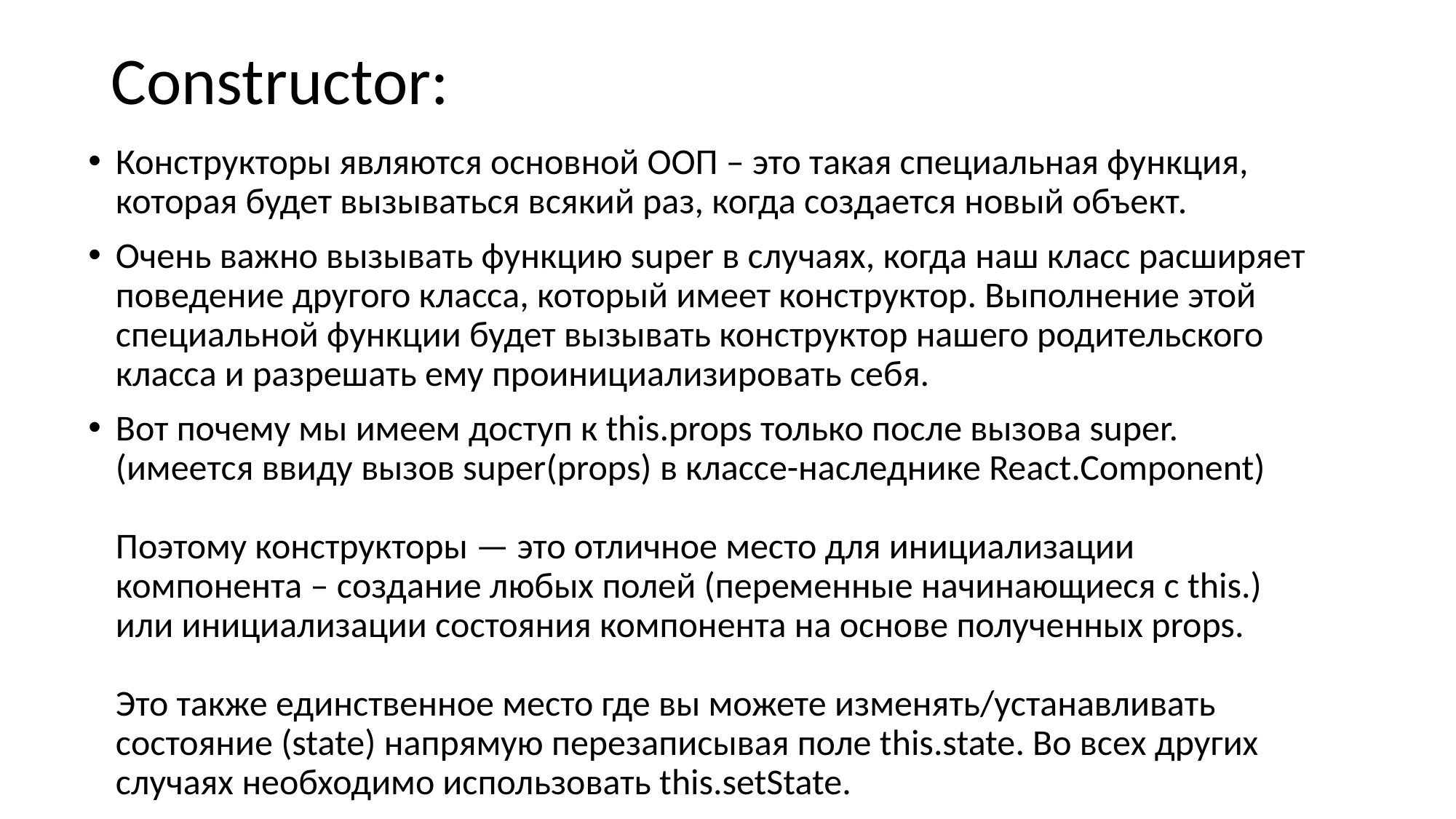

# Constructor:
Конструкторы являются основной ООП – это такая специальная функция, которая будет вызываться всякий раз, когда создается новый объект.
Очень важно вызывать функцию super в случаях, когда наш класс расширяет поведение другого класса, который имеет конструктор. Выполнение этой специальной функции будет вызывать конструктор нашего родительского класса и разрешать ему проинициализировать себя.
Вот почему мы имеем доступ к this.props только после вызова super. (имеется ввиду вызов super(props) в классе-наследнике React.Component)
Поэтому конструкторы — это отличное место для инициализации компонента – создание любых полей (переменные начинающиеся с this.) или инициализации состояния компонента на основе полученных props.
Это также единственное место где вы можете изменять/устанавливать состояние (state) напрямую перезаписывая поле this.state. Во всех других случаях необходимо использовать this.setState.